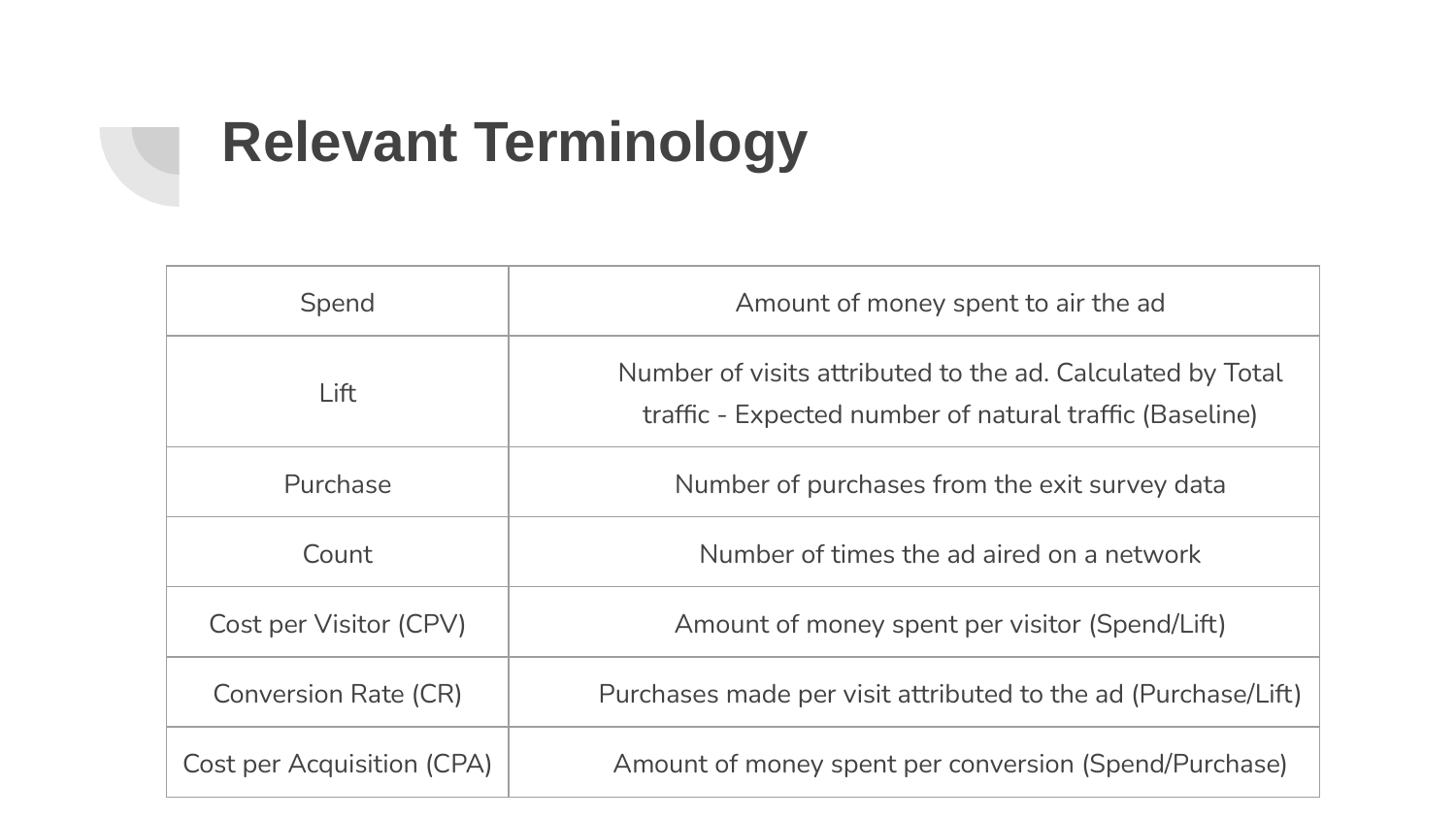

# Relevant Terminology
| Spend | Amount of money spent to air the ad |
| --- | --- |
| Lift | Number of visits attributed to the ad. Calculated by Total traffic - Expected number of natural traffic (Baseline) |
| Purchase | Number of purchases from the exit survey data |
| Count | Number of times the ad aired on a network |
| Cost per Visitor (CPV) | Amount of money spent per visitor (Spend/Lift) |
| Conversion Rate (CR) | Purchases made per visit attributed to the ad (Purchase/Lift) |
| Cost per Acquisition (CPA) | Amount of money spent per conversion (Spend/Purchase) |